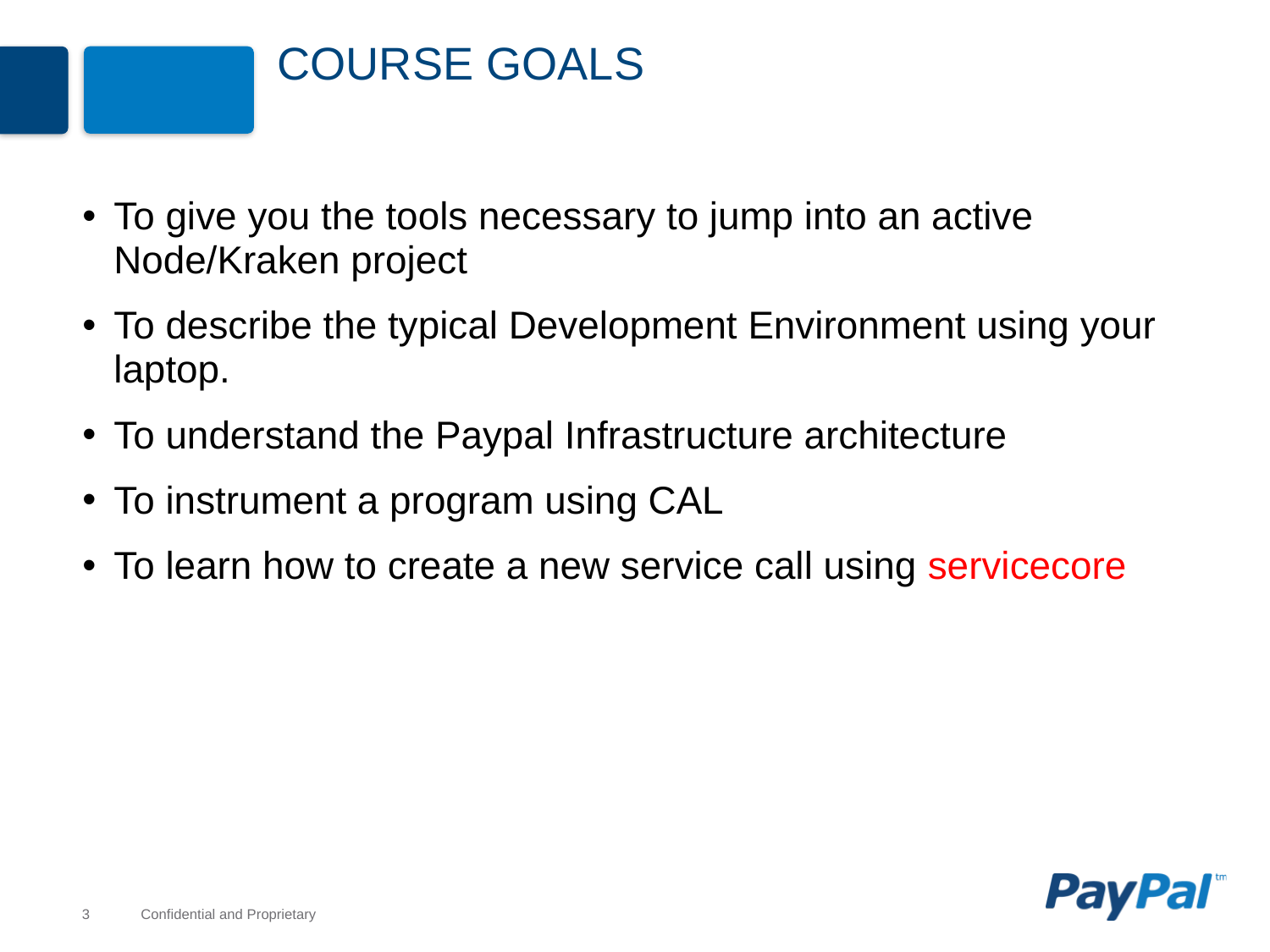

# Course Goals
To give you the tools necessary to jump into an active Node/Kraken project
To describe the typical Development Environment using your laptop.
To understand the Paypal Infrastructure architecture
To instrument a program using CAL
To learn how to create a new service call using servicecore